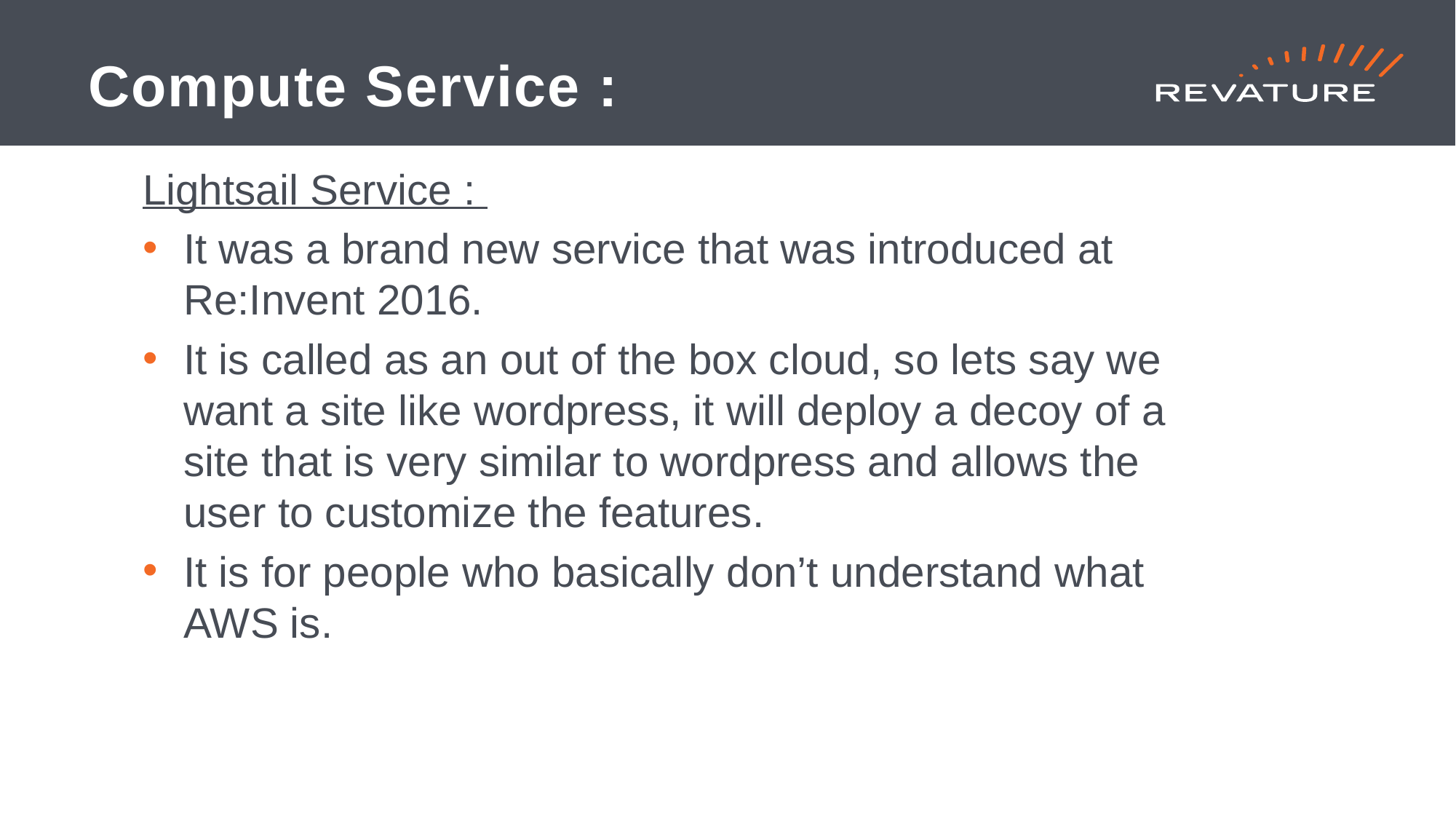

# Compute Service :
Lightsail Service :
It was a brand new service that was introduced at Re:Invent 2016.
It is called as an out of the box cloud, so lets say we want a site like wordpress, it will deploy a decoy of a site that is very similar to wordpress and allows the user to customize the features.
It is for people who basically don’t understand what AWS is.